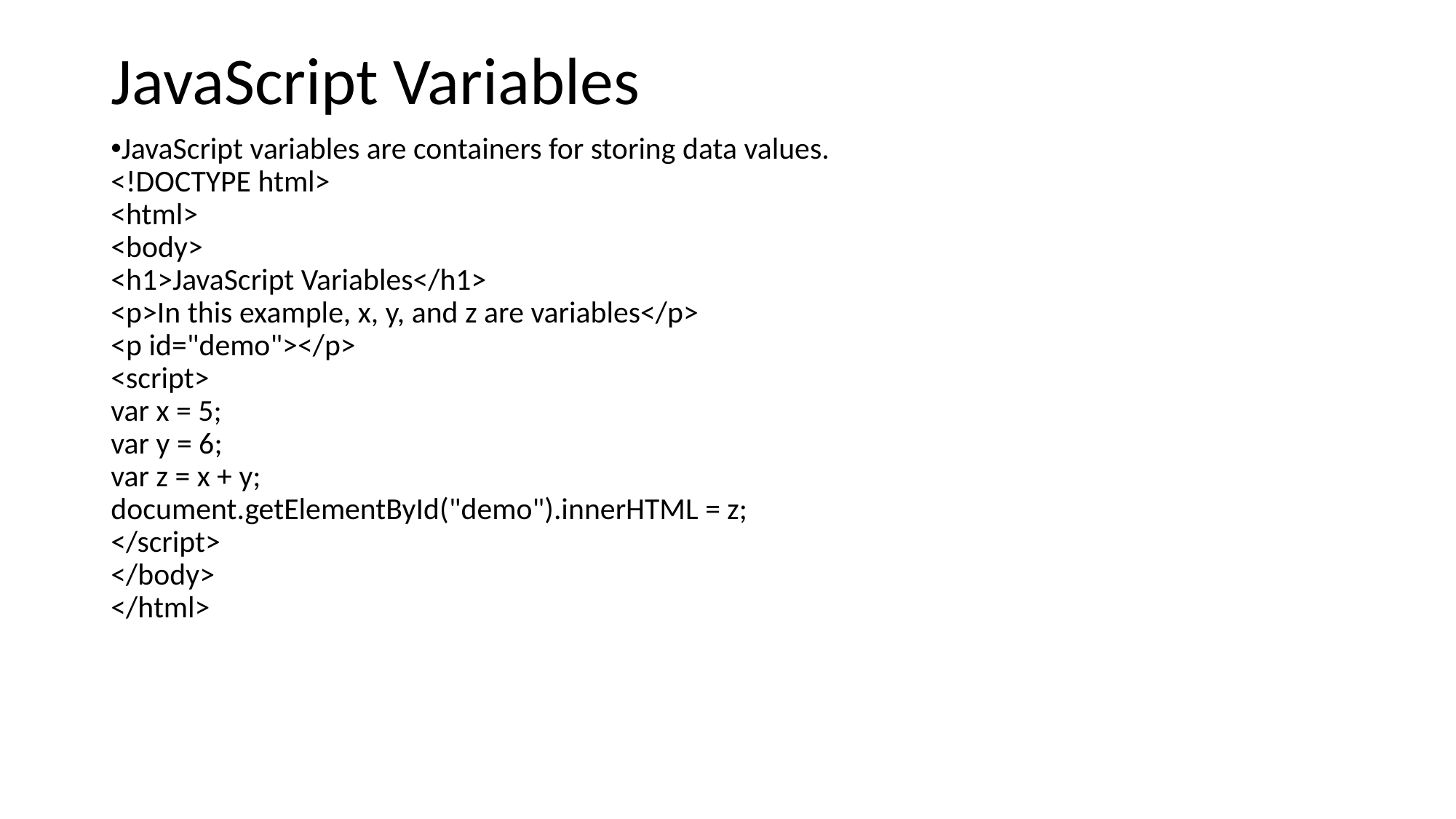

# JavaScript Variables
JavaScript variables are containers for storing data values.
<!DOCTYPE html>
<html>
<body>
<h1>JavaScript Variables</h1>
<p>In this example, x, y, and z are variables</p>
<p id="demo"></p>
<script>
var x = 5;
var y = 6;
var z = x + y;
document.getElementById("demo").innerHTML = z;
</script>
</body>
</html>